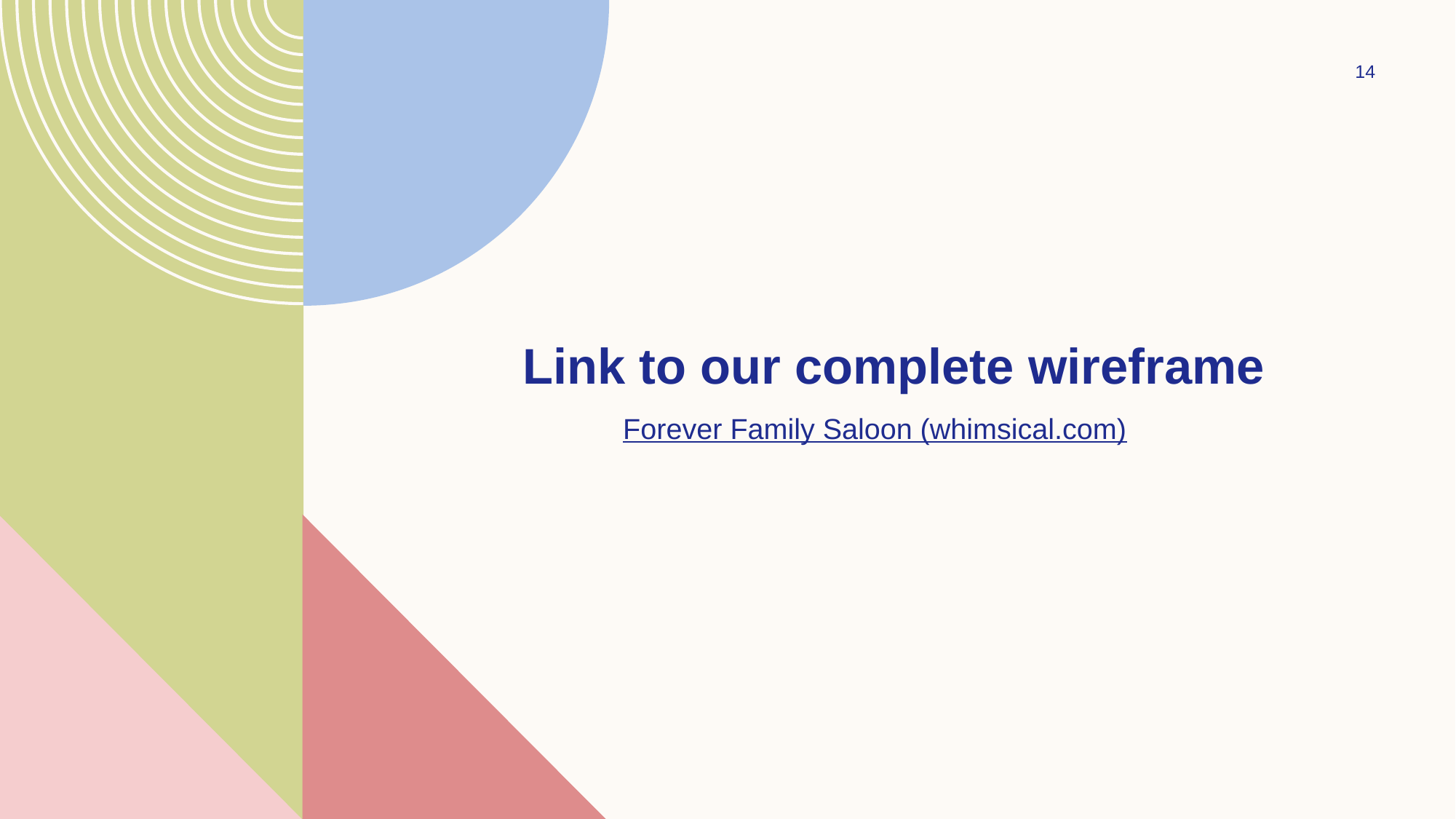

14
# Link to our complete wireframe
Forever Family Saloon (whimsical.com)